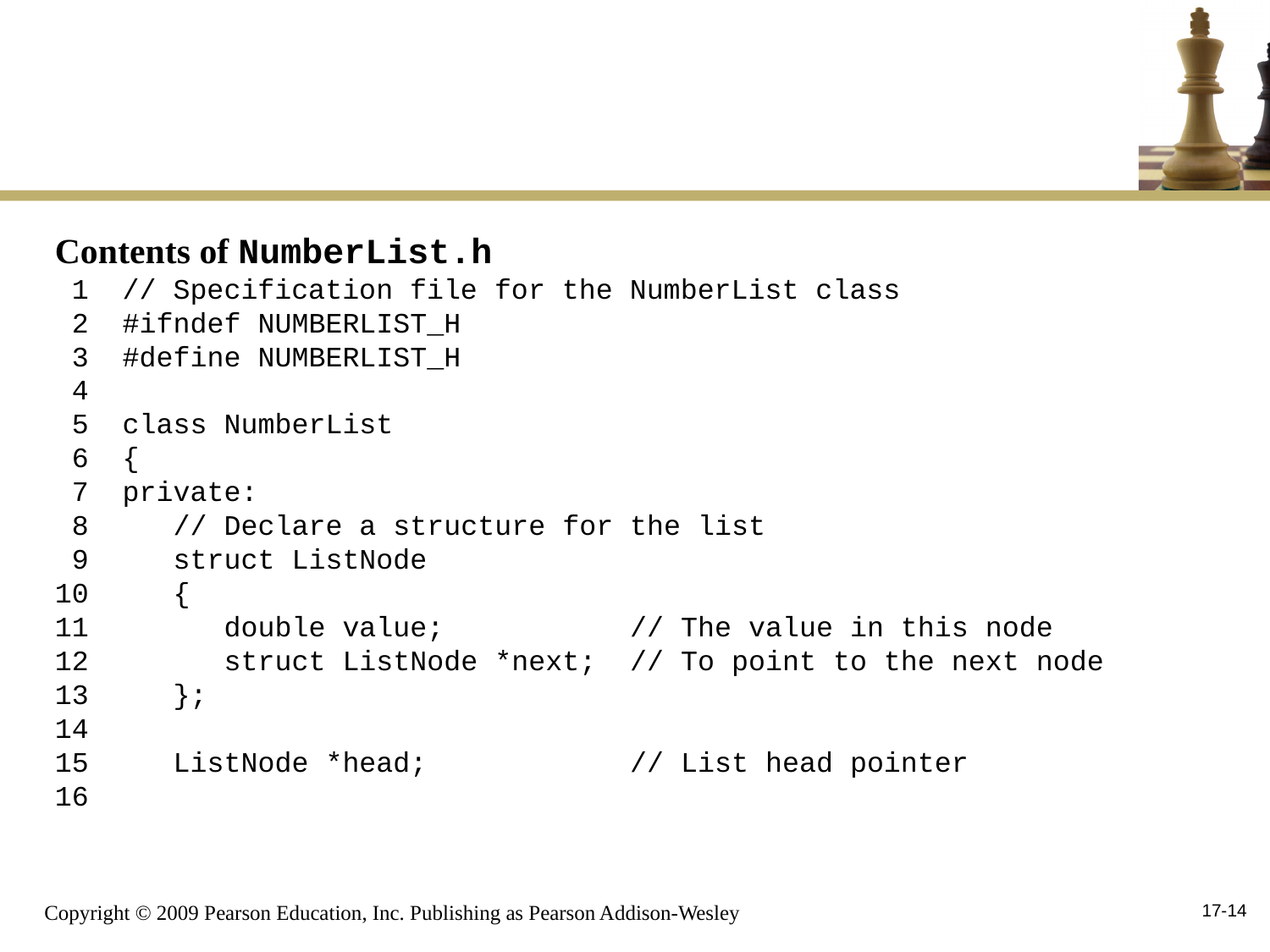

Contents of NumberList.h
 1  // Specification file for the NumberList class
 2  #ifndef NUMBERLIST_H
 3  #define NUMBERLIST_H
 4
 5  class NumberList
 6  {
 7  private:
 8     // Declare a structure for the list
 9     struct ListNode
10     {
11        double value;           // The value in this node
12        struct ListNode *next;  // To point to the next node
13     };
14
15     ListNode *head;            // List head pointer
16
17-14